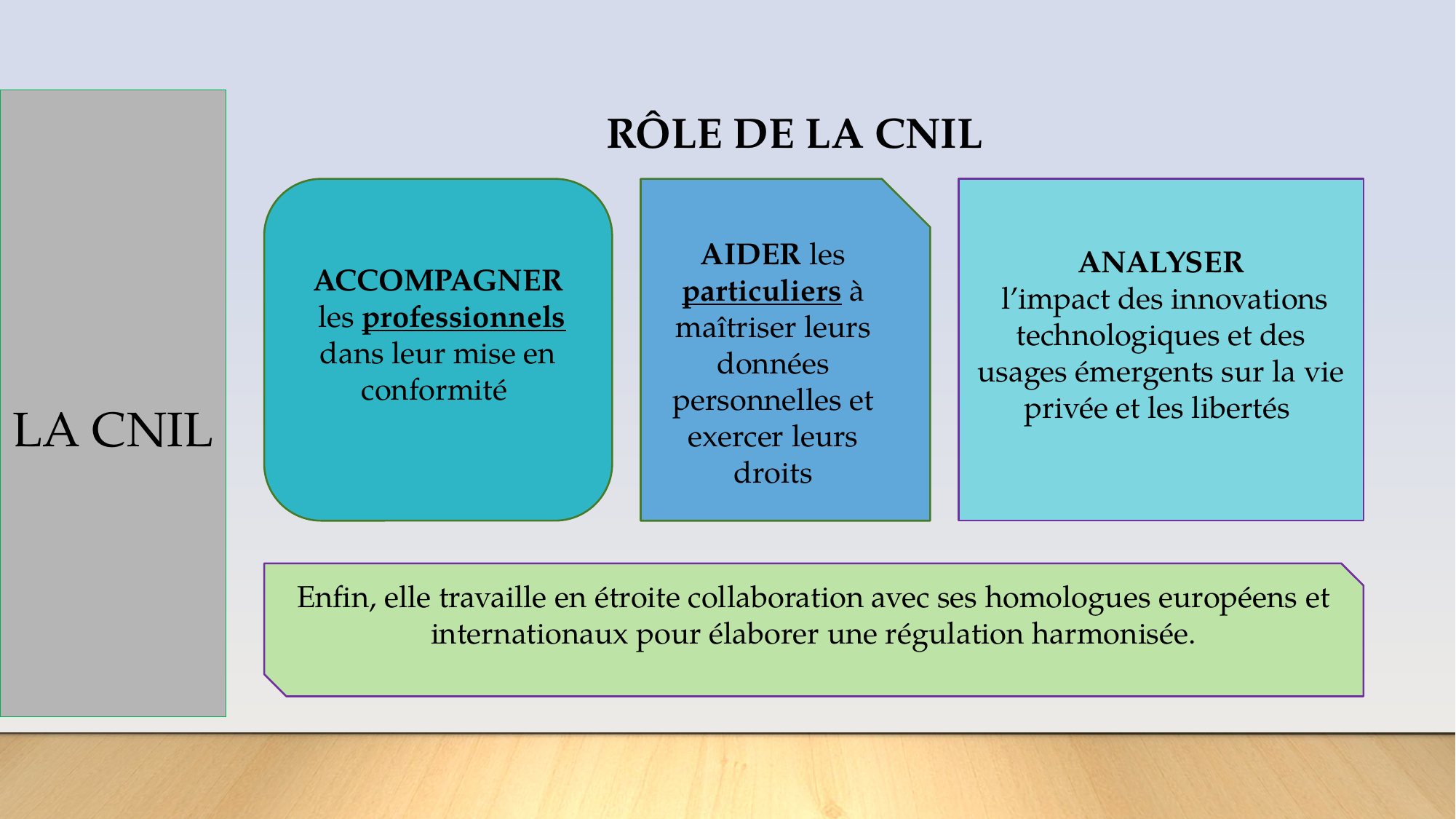

# LA CNIL
RÔLE DE LA CNIL

ANALYSER
 l’impact des innovations technologiques et des usages émergents sur la vie privée et les libertés

ACCOMPAGNER
 les professionnels dans leur mise en conformité

AIDER les particuliers à maîtriser leurs données personnelles et exercer leurs droits
Enfin, elle travaille en étroite collaboration avec ses homologues européens et internationaux pour élaborer une régulation harmonisée.